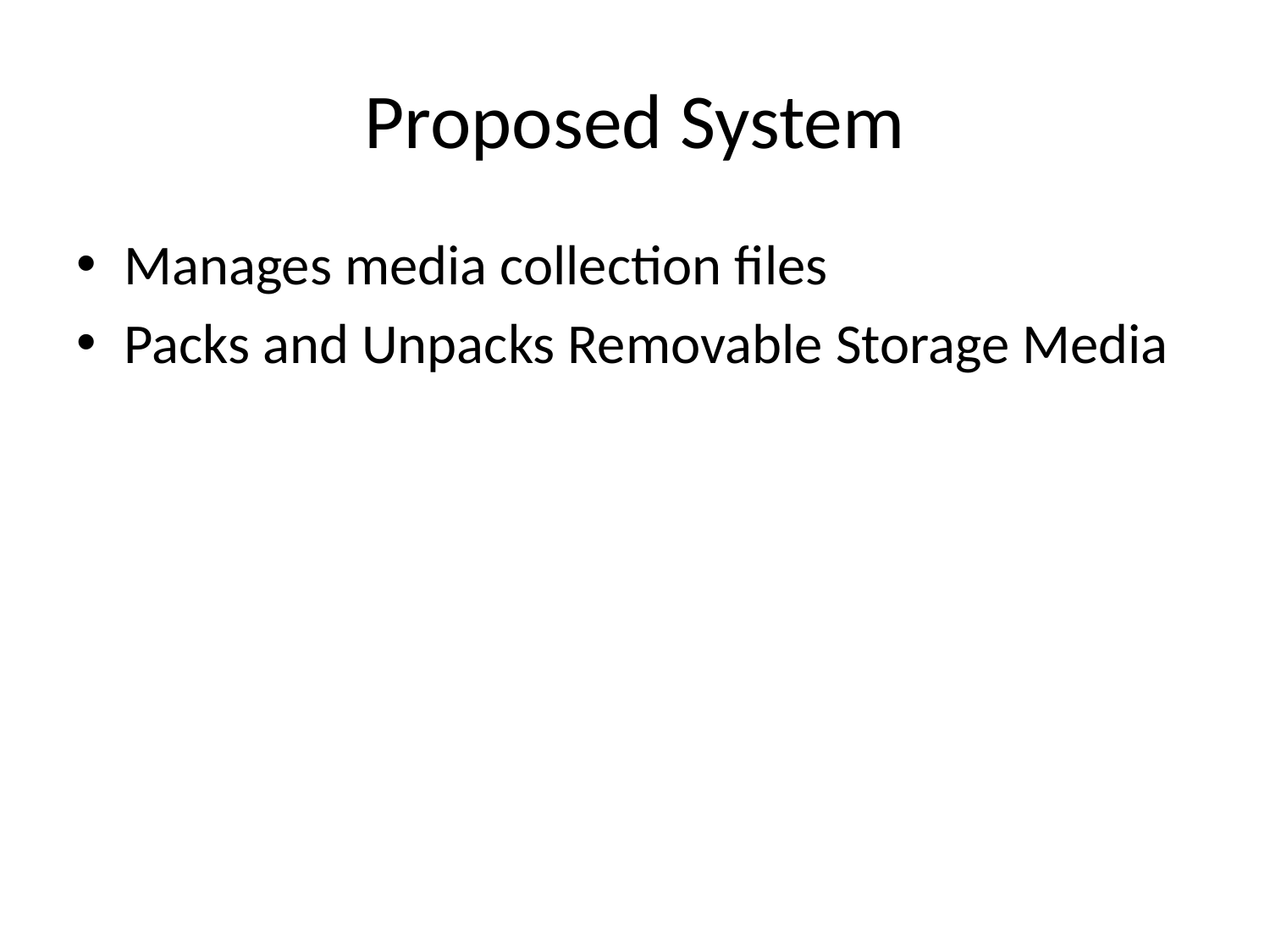

# Proposed System
Manages media collection files
Packs and Unpacks Removable Storage Media